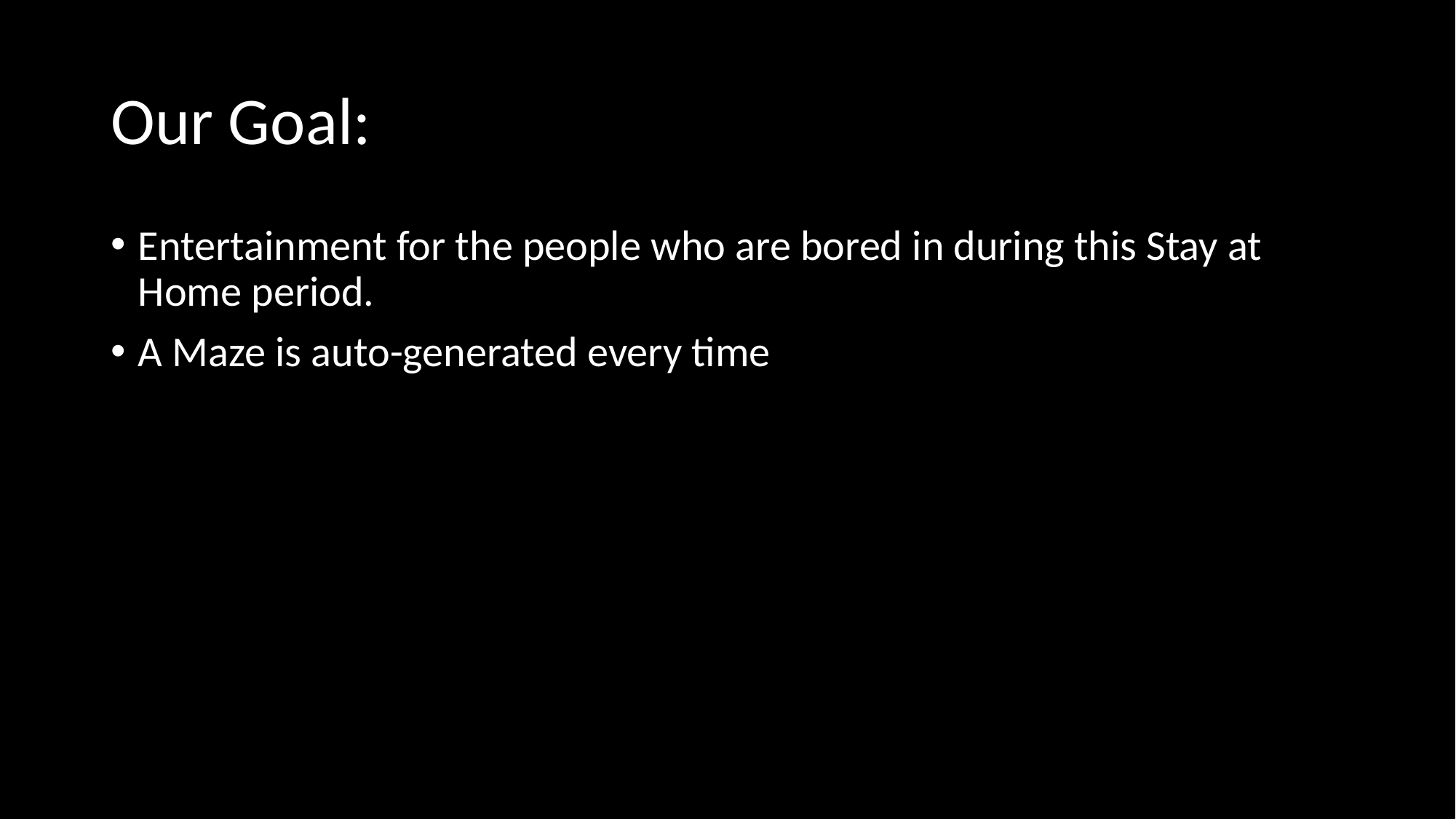

# Our Goal:
Entertainment for the people who are bored in during this Stay at Home period.
A Maze is auto-generated every time